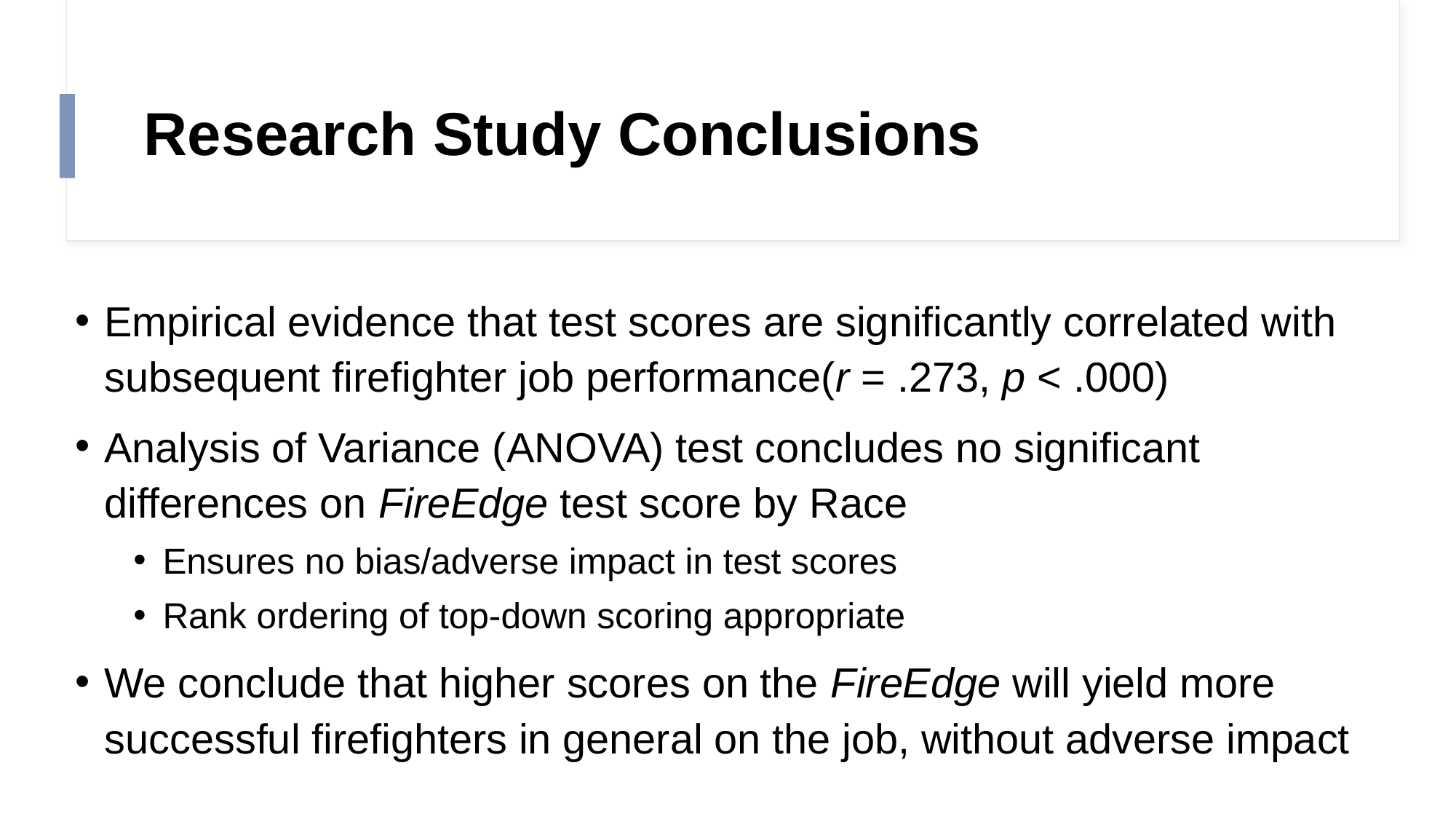

# Research Study Conclusions
Empirical evidence that test scores are significantly correlated with subsequent firefighter job performance(r = .273, p < .000)
Analysis of Variance (ANOVA) test concludes no significant differences on FireEdge test score by Race
Ensures no bias/adverse impact in test scores
Rank ordering of top-down scoring appropriate
We conclude that higher scores on the FireEdge will yield more successful firefighters in general on the job, without adverse impact